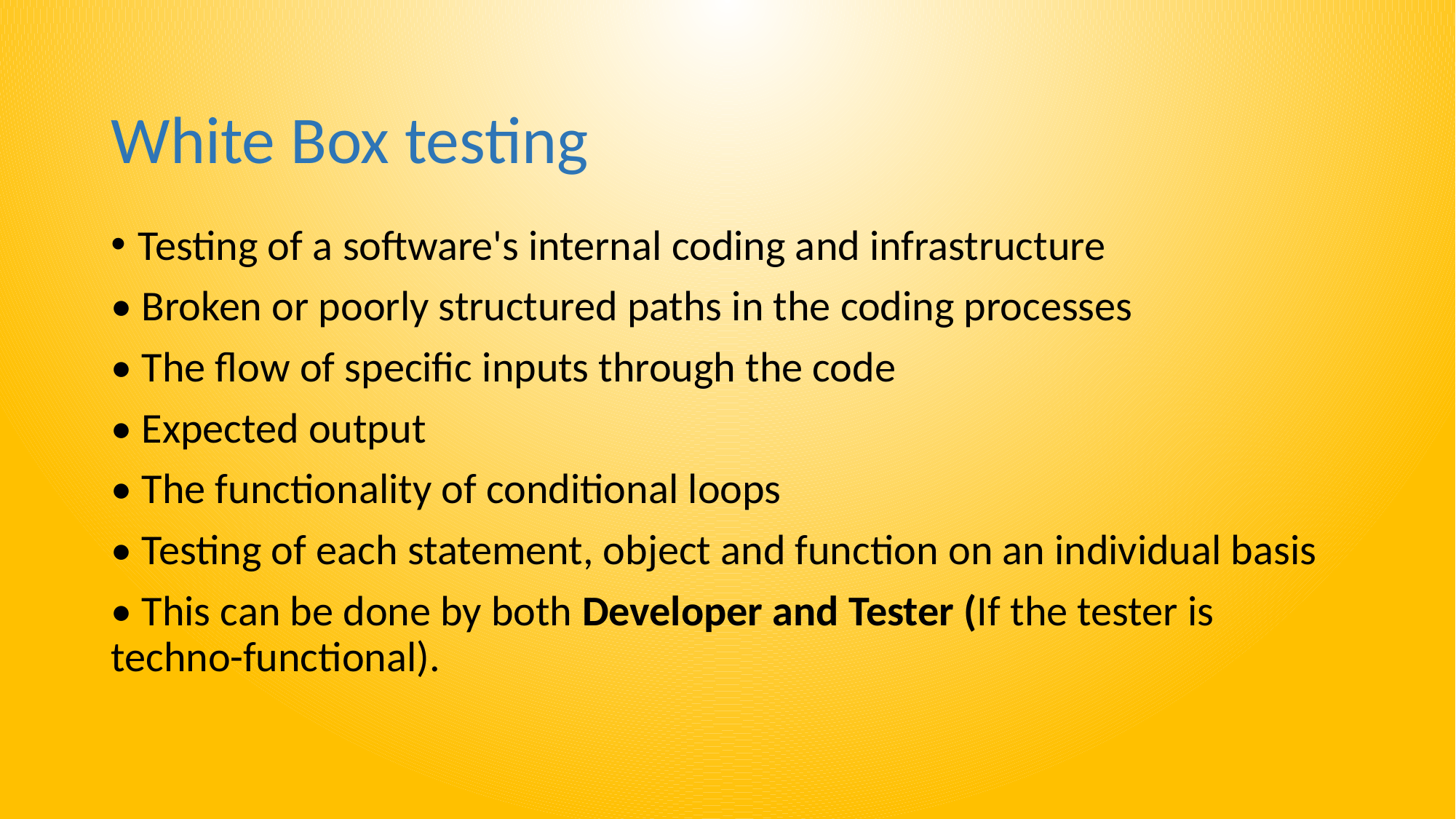

# White Box testing
Testing of a software's internal coding and infrastructure
• Broken or poorly structured paths in the coding processes
• The flow of specific inputs through the code
• Expected output
• The functionality of conditional loops
• Testing of each statement, object and function on an individual basis
• This can be done by both Developer and Tester (If the tester is techno-functional).